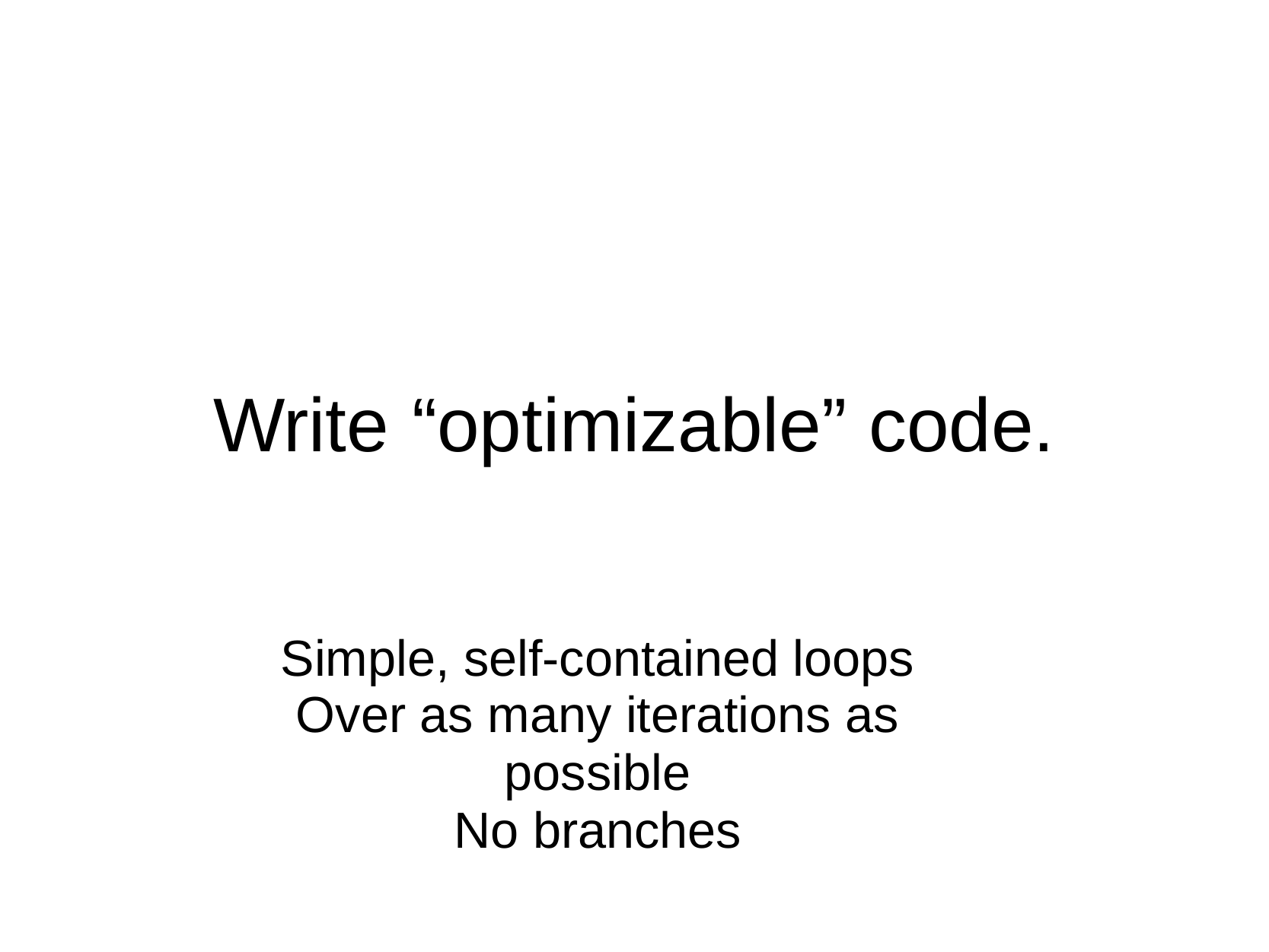

Write
“optimizable”
code.
Simple, self-contained loops
Over as many iterations as possible
No branches